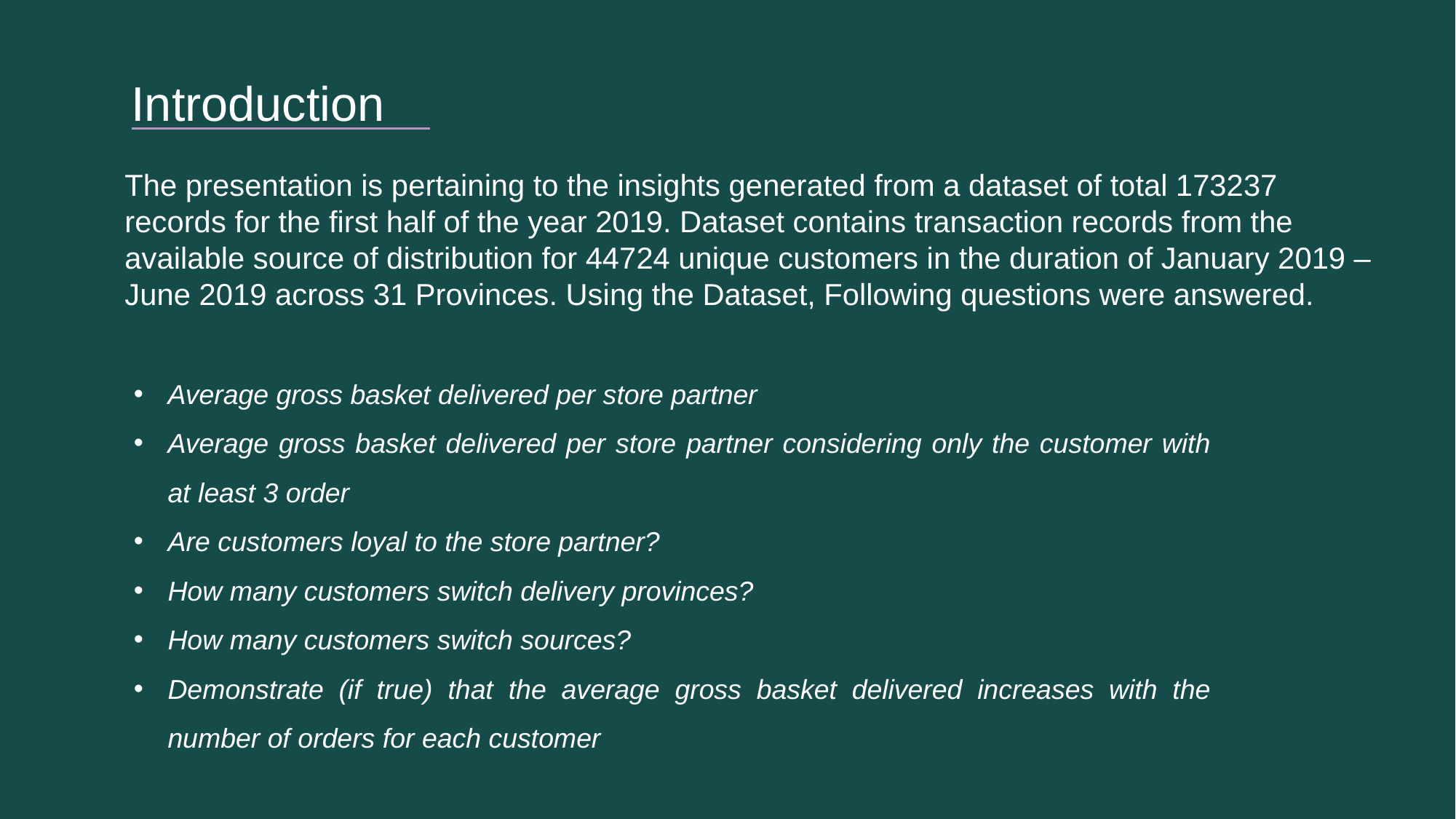

# Introduction
The presentation is pertaining to the insights generated from a dataset of total 173237 records for the first half of the year 2019. Dataset contains transaction records from the available source of distribution for 44724 unique customers in the duration of January 2019 – June 2019 across 31 Provinces. Using the Dataset, Following questions were answered.
Average gross basket delivered per store partner
Average gross basket delivered per store partner considering only the customer with at least 3 order
Are customers loyal to the store partner?
How many customers switch delivery provinces?
How many customers switch sources?
Demonstrate (if true) that the average gross basket delivered increases with the number of orders for each customer